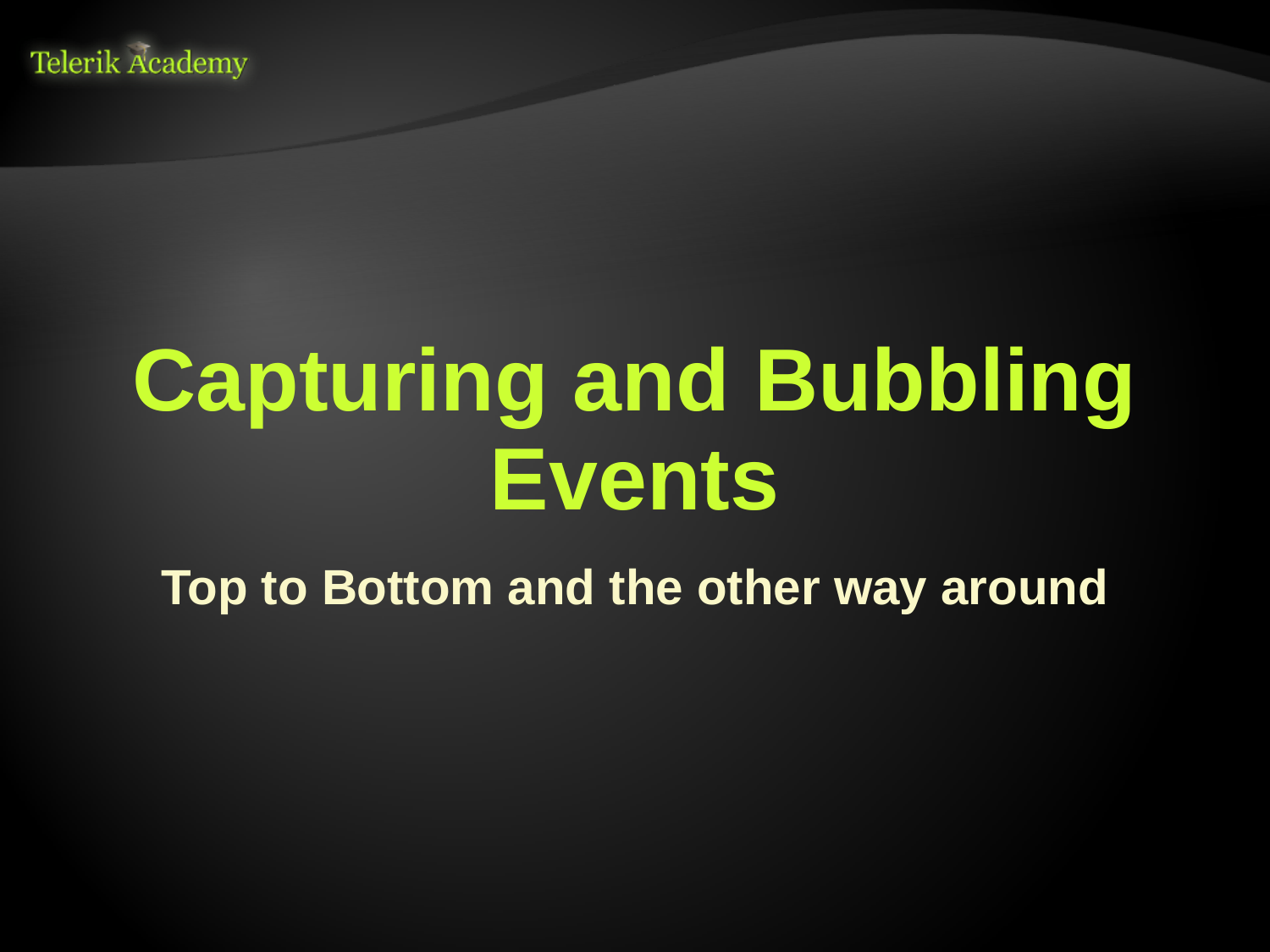

# Capturing and Bubbling Events
Top to Bottom and the other way around